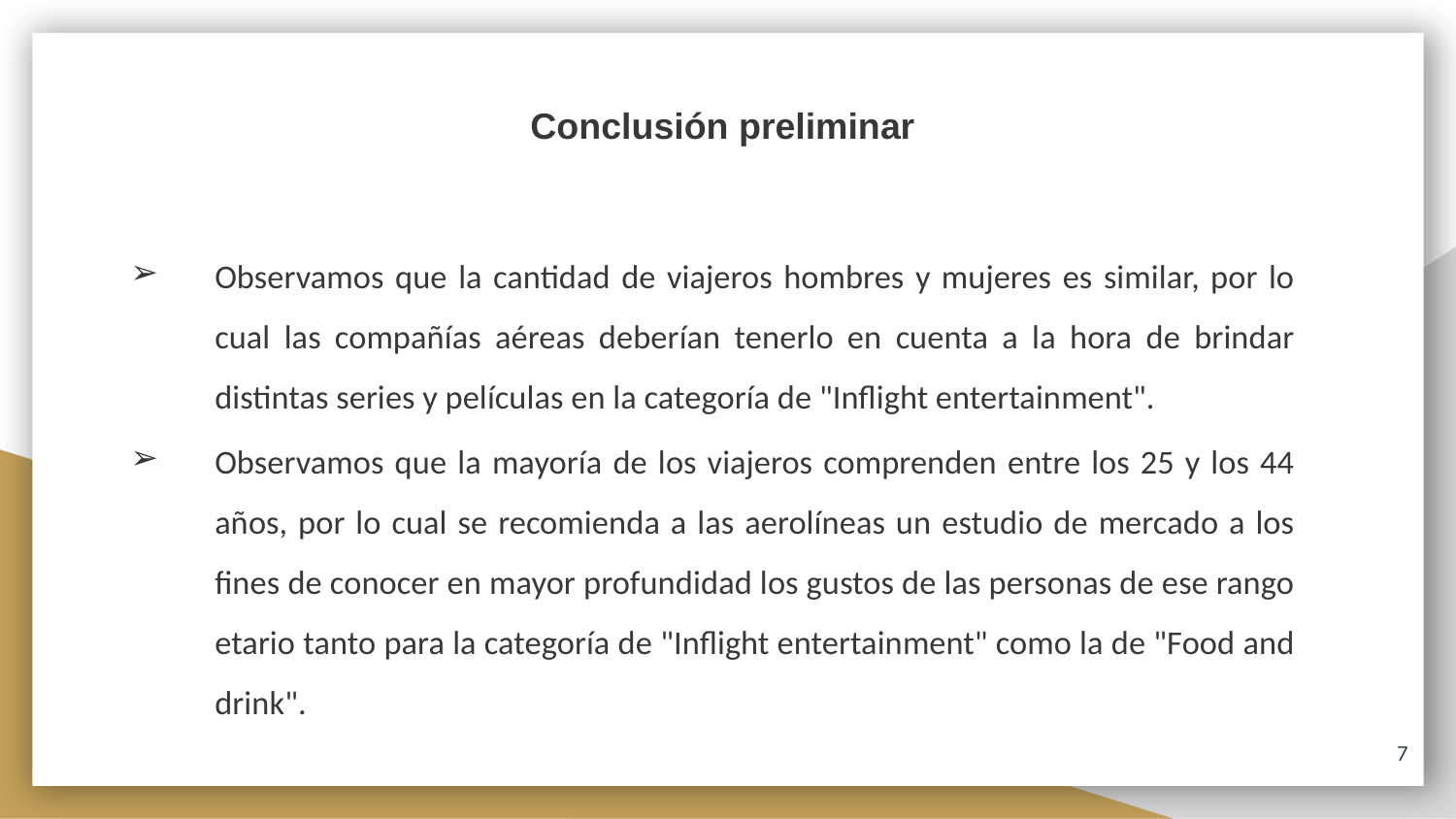

# Conclusión preliminar
Observamos que la cantidad de viajeros hombres y mujeres es similar, por lo cual las compañías aéreas deberían tenerlo en cuenta a la hora de brindar distintas series y películas en la categoría de "Inflight entertainment".
Observamos que la mayoría de los viajeros comprenden entre los 25 y los 44 años, por lo cual se recomienda a las aerolíneas un estudio de mercado a los fines de conocer en mayor profundidad los gustos de las personas de ese rango etario tanto para la categoría de "Inflight entertainment" como la de "Food and drink".

7